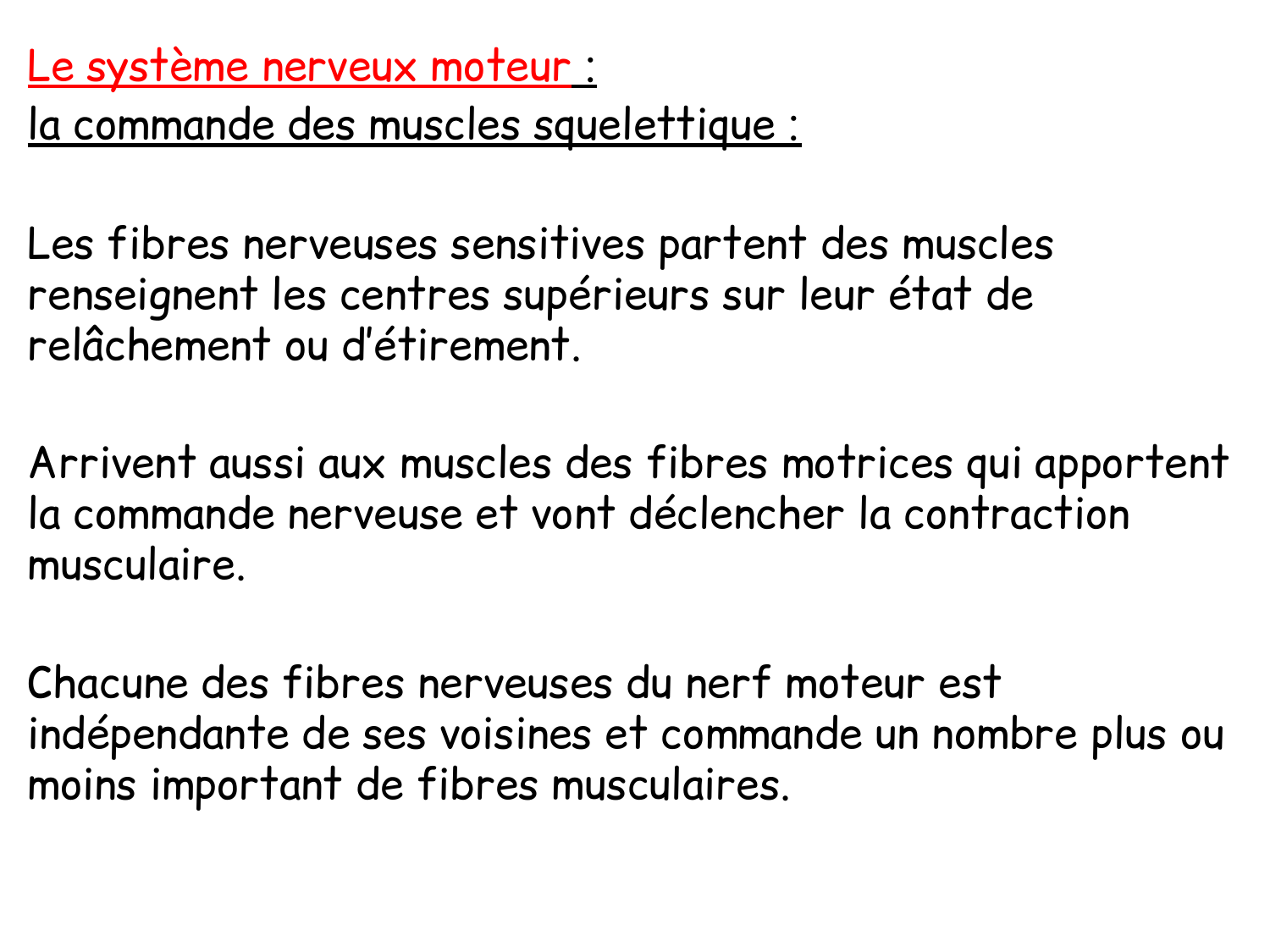

Le système nerveux moteur :
la commande des muscles squelettique :

Les fibres nerveuses sensitives partent des muscles renseignent les centres supérieurs sur leur état de relâchement ou d’étirement.

Arrivent aussi aux muscles des fibres motrices qui apportent la commande nerveuse et vont déclencher la contraction musculaire.

Chacune des fibres nerveuses du nerf moteur est indépendante de ses voisines et commande un nombre plus ou moins important de fibres musculaires.